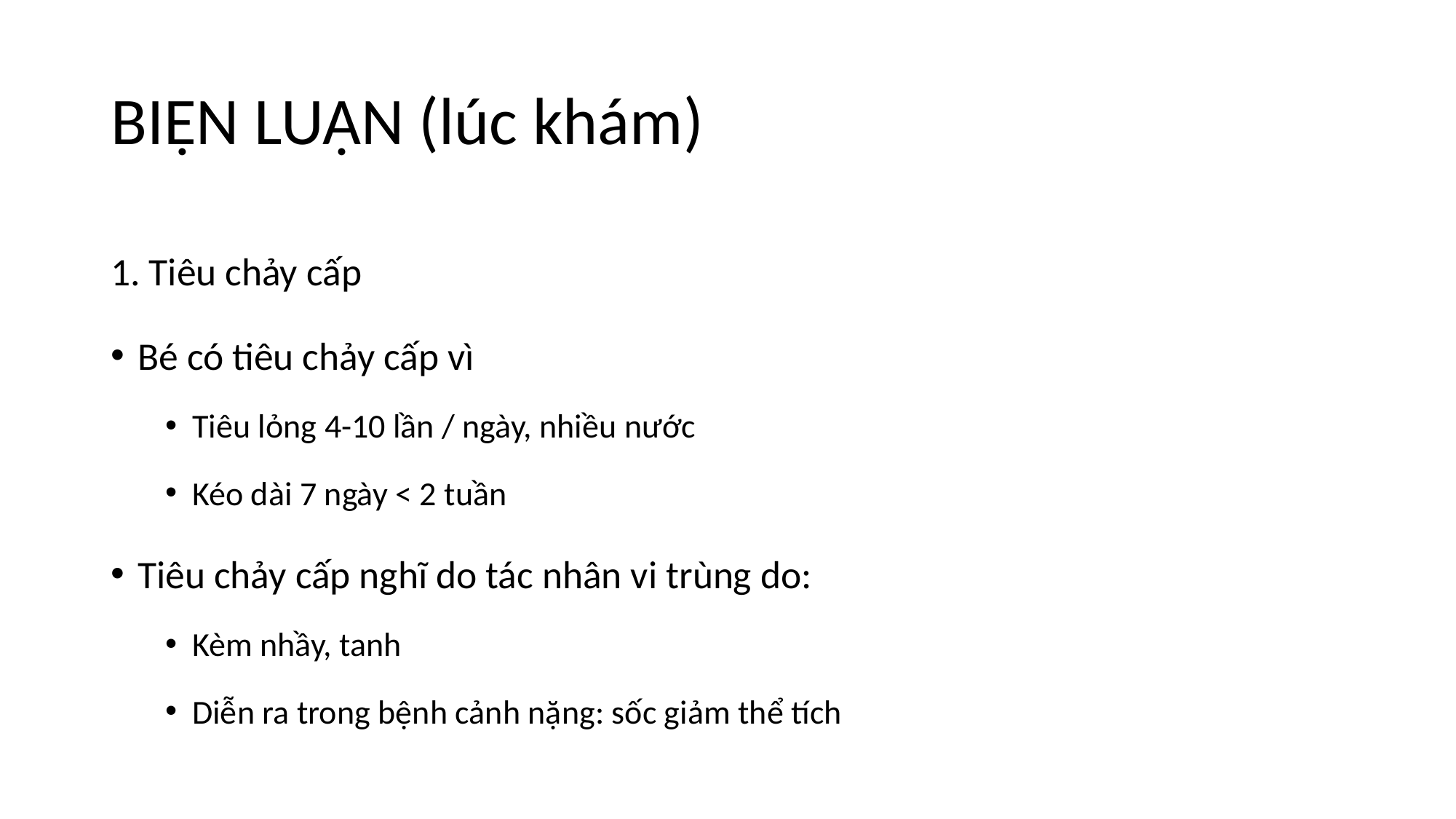

# BIỆN LUẬN (lúc khám)
1. Tiêu chảy cấp
Bé có tiêu chảy cấp vì
Tiêu lỏng 4-10 lần / ngày, nhiều nước
Kéo dài 7 ngày < 2 tuần
Tiêu chảy cấp nghĩ do tác nhân vi trùng do:
Kèm nhầy, tanh
Diễn ra trong bệnh cảnh nặng: sốc giảm thể tích